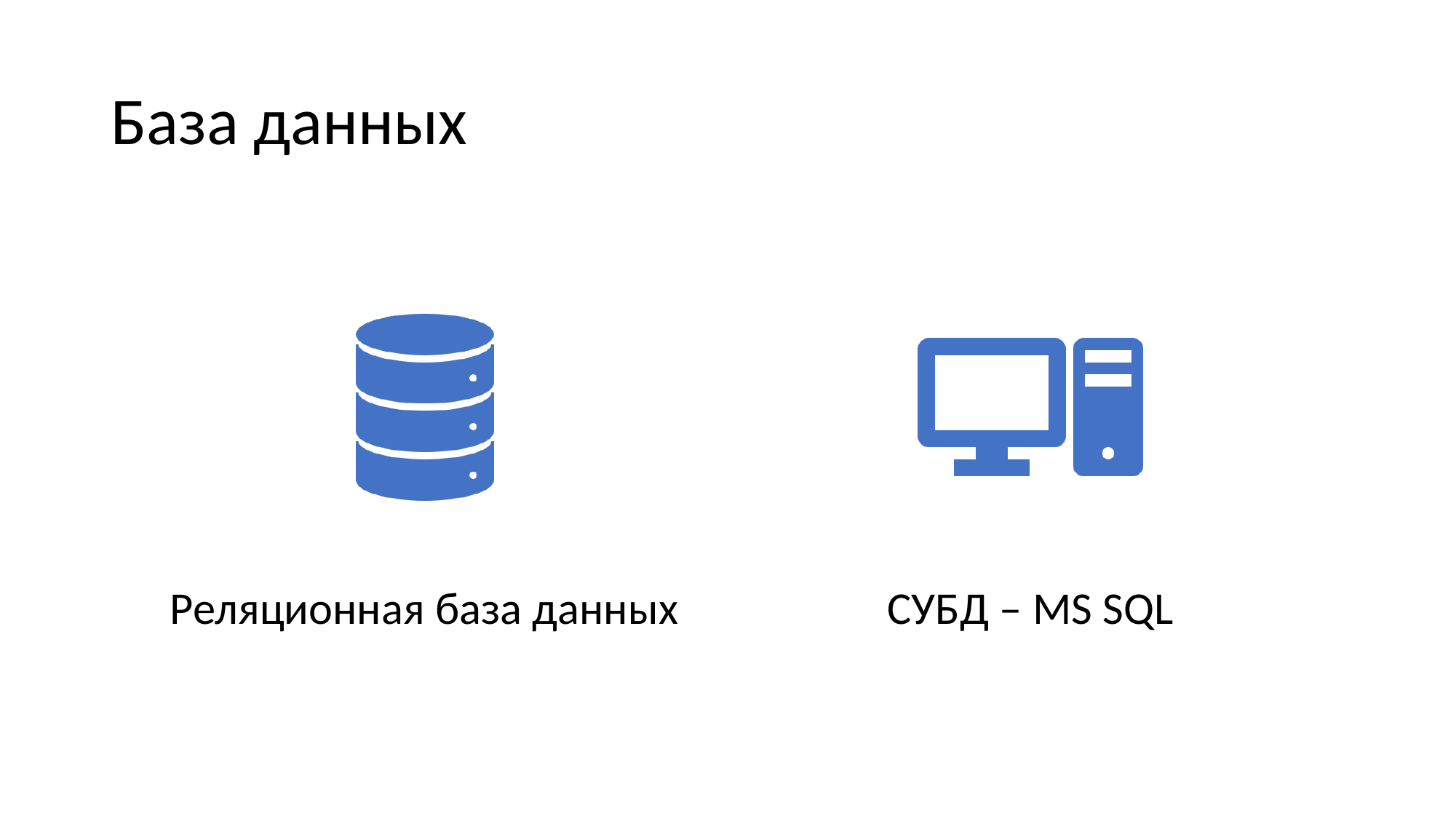

# База данных
Реляционная база данных
СУБД – MS SQL